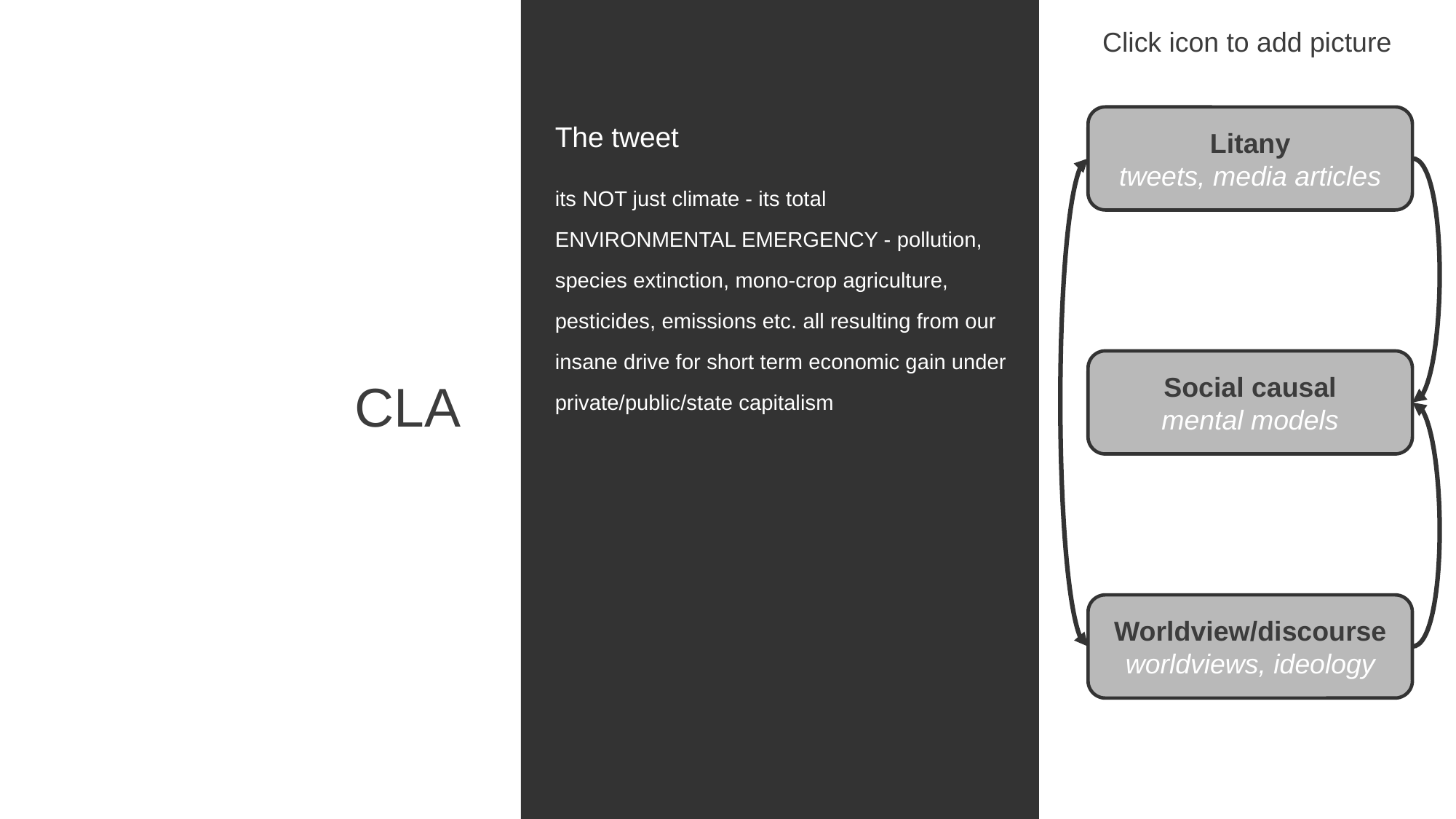

The tweet
Litany
tweets, media articles
its NOT just climate - its total ENVIRONMENTAL EMERGENCY - pollution, species extinction, mono-crop agriculture, pesticides, emissions etc. all resulting from our insane drive for short term economic gain under private/public/state capitalism
# CLA
Social causal
mental models

Worldview/discourse
worldviews, ideology